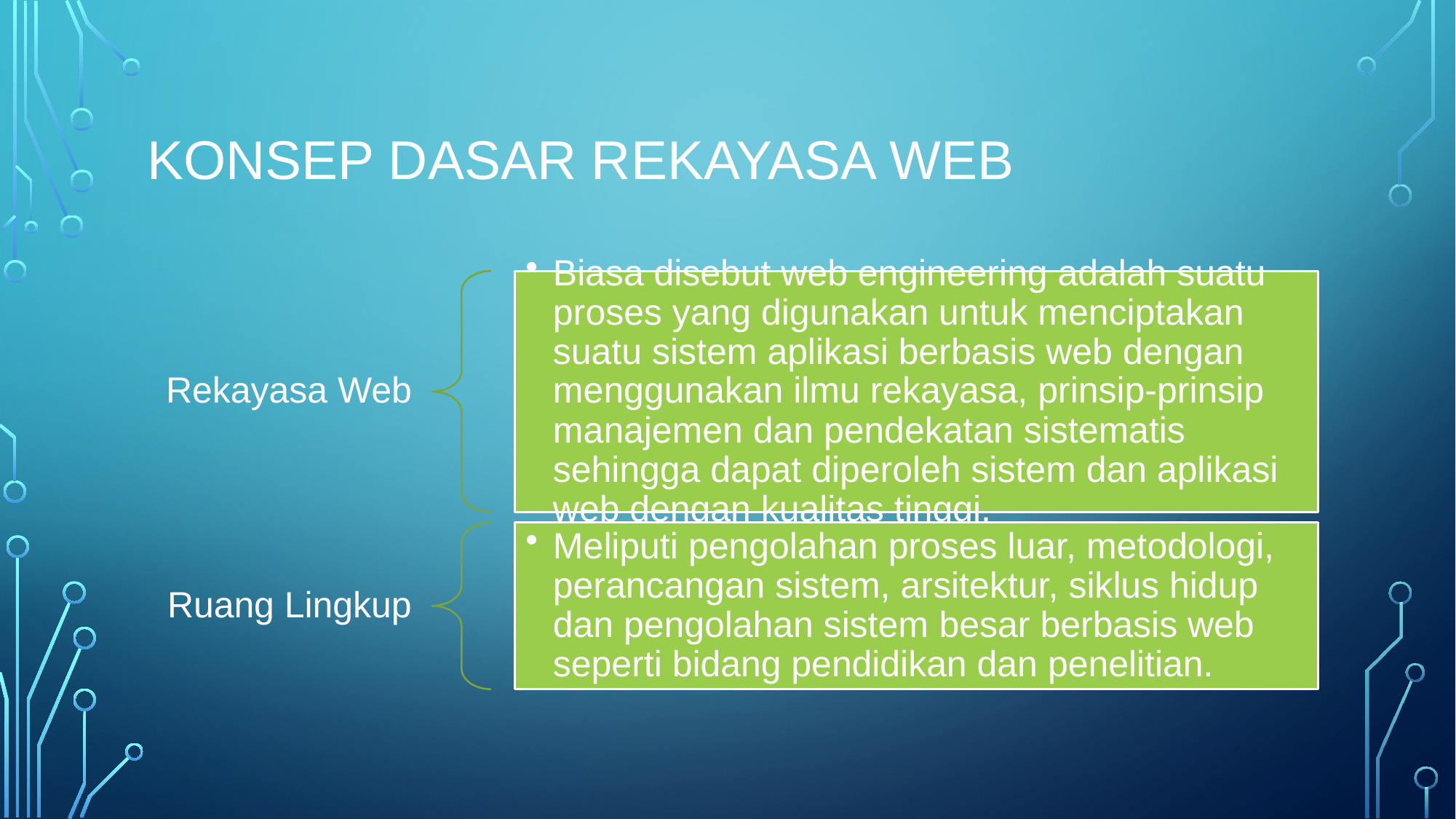

# Konsep dasar rekayasa web
Rekayasa Web
Biasa disebut web engineering adalah suatu proses yang digunakan untuk menciptakan suatu sistem aplikasi berbasis web dengan menggunakan ilmu rekayasa, prinsip-prinsip manajemen dan pendekatan sistematis sehingga dapat diperoleh sistem dan aplikasi web dengan kualitas tinggi.
Ruang Lingkup
Meliputi pengolahan proses luar, metodologi, perancangan sistem, arsitektur, siklus hidup dan pengolahan sistem besar berbasis web seperti bidang pendidikan dan penelitian.